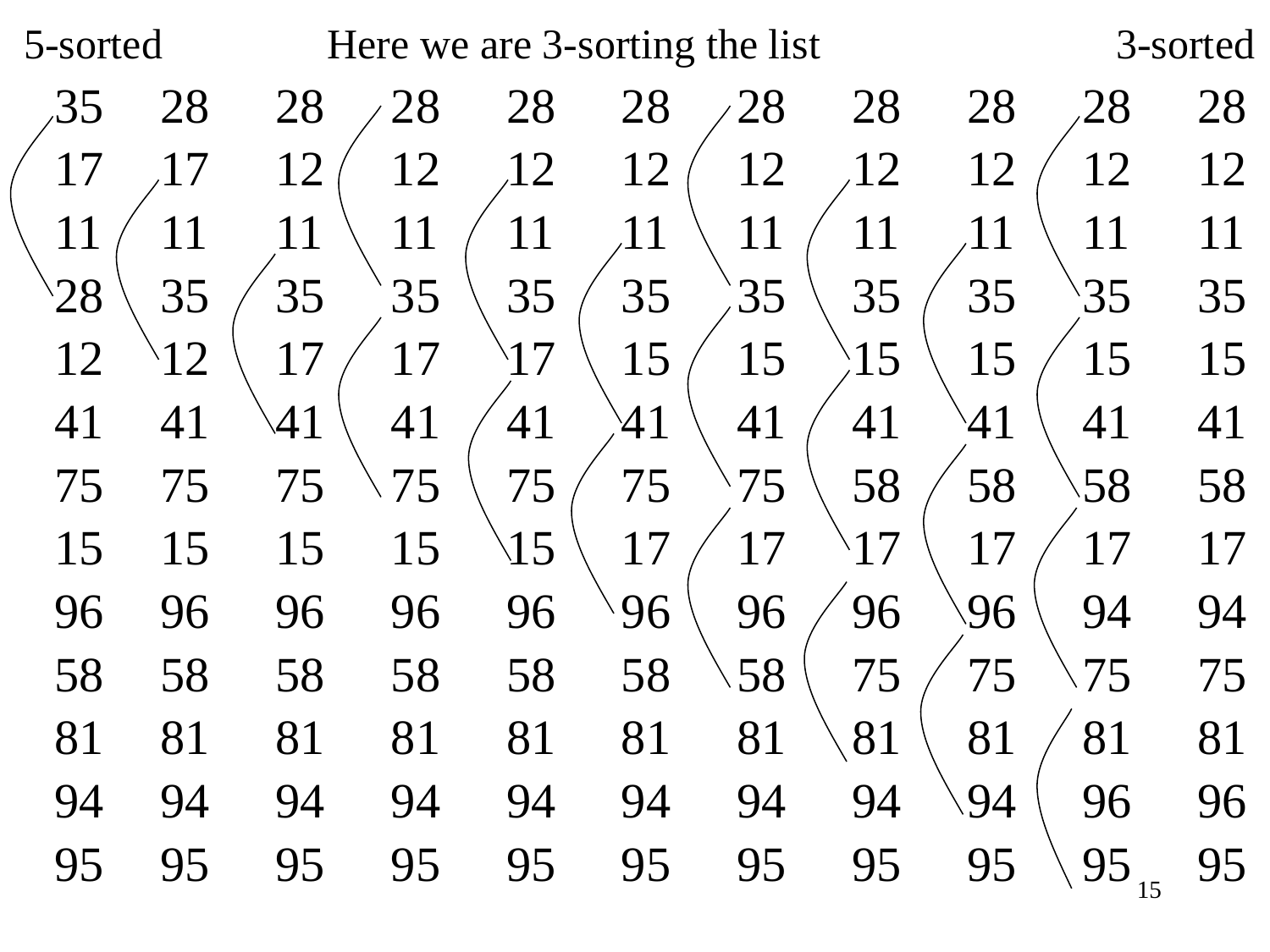

5-sorted
Here we are 3-sorting the list
3-sorted
35
17
11
28
12
41
75
15
96
58
81
94
95
28
17
11
35
12
41
75
15
96
58
81
94
95
28
12
11
35
17
41
75
15
96
58
81
94
95
28
12
11
35
17
41
75
15
96
58
81
94
95
28
12
11
35
17
41
75
15
96
58
81
94
95
28
12
11
35
15
41
75
17
96
58
81
94
95
28
12
11
35
15
41
75
17
96
58
81
94
95
28
12
11
35
15
41
58
17
96
75
81
94
95
28
12
11
35
15
41
58
17
96
75
81
94
95
28
12
11
35
15
41
58
17
94
75
81
96
95
28
12
11
35
15
41
58
17
94
75
81
96
95

15